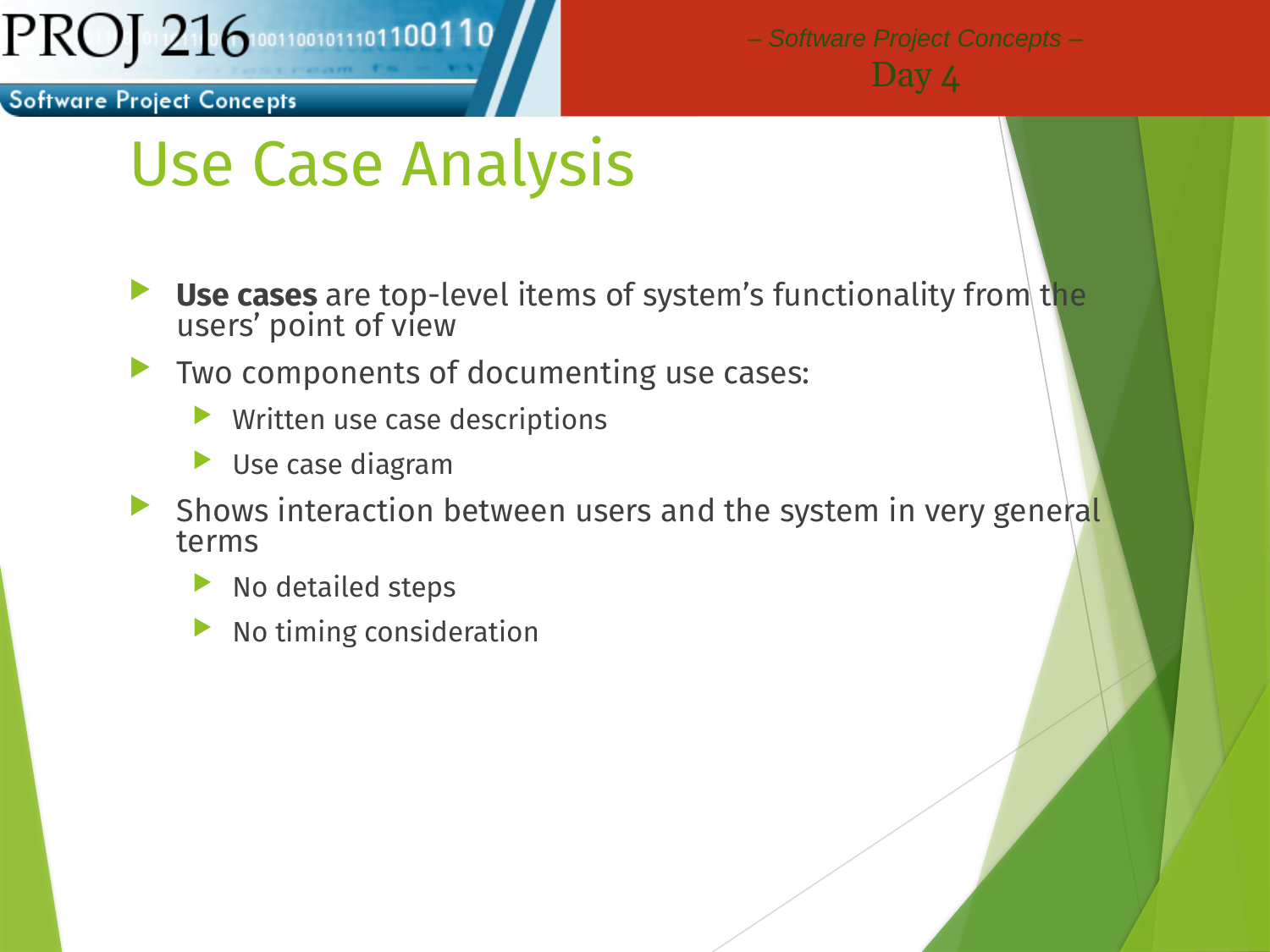

# Use Case Analysis
Use cases are top-level items of system’s functionality from the users’ point of view
Two components of documenting use cases:
Written use case descriptions
Use case diagram
Shows interaction between users and the system in very general terms
No detailed steps
No timing consideration